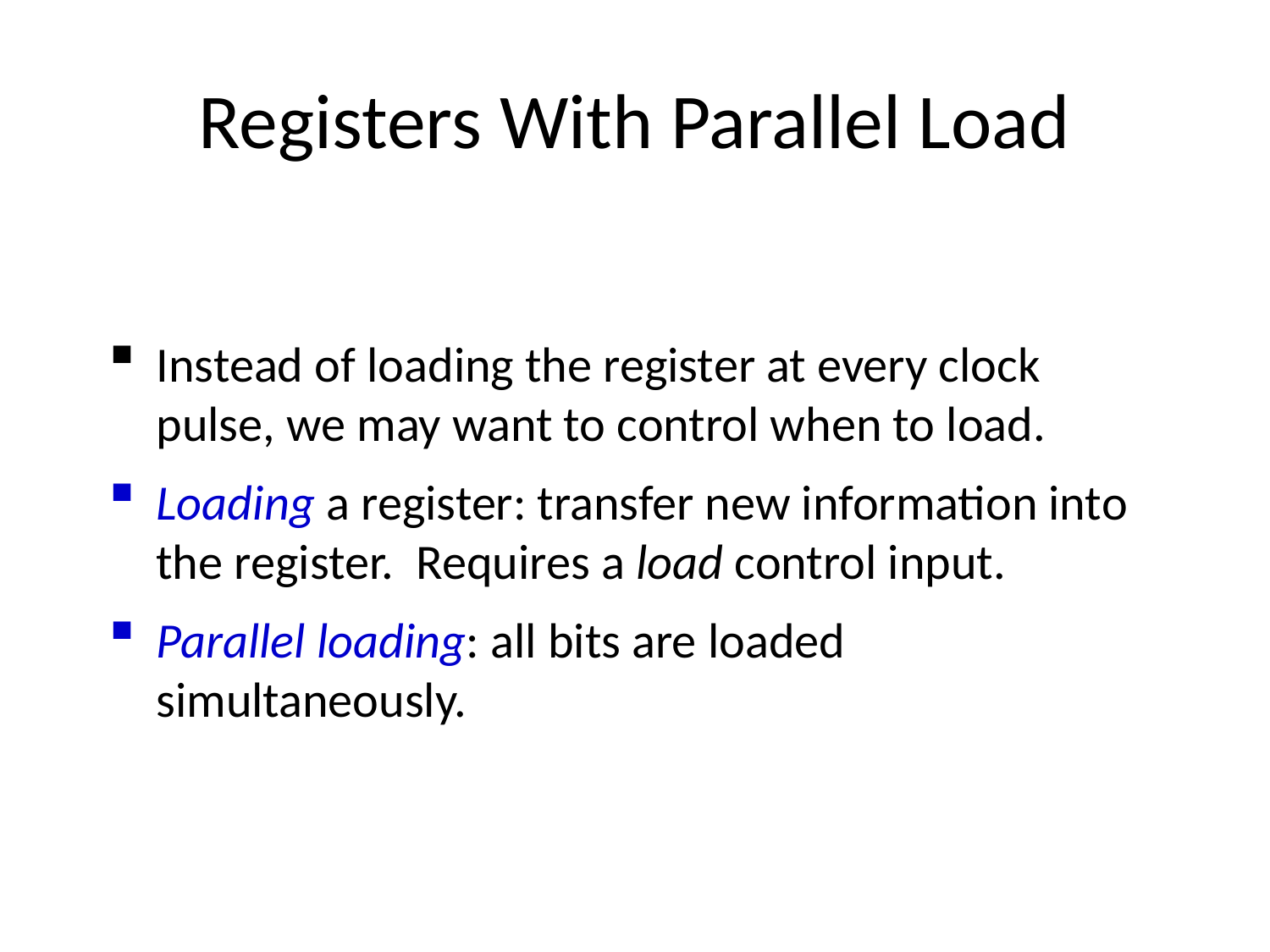

# Registers With Parallel Load
Instead of loading the register at every clock pulse, we may want to control when to load.
Loading a register: transfer new information into the register.  Requires a load control input.
Parallel loading: all bits are loaded simultaneously.